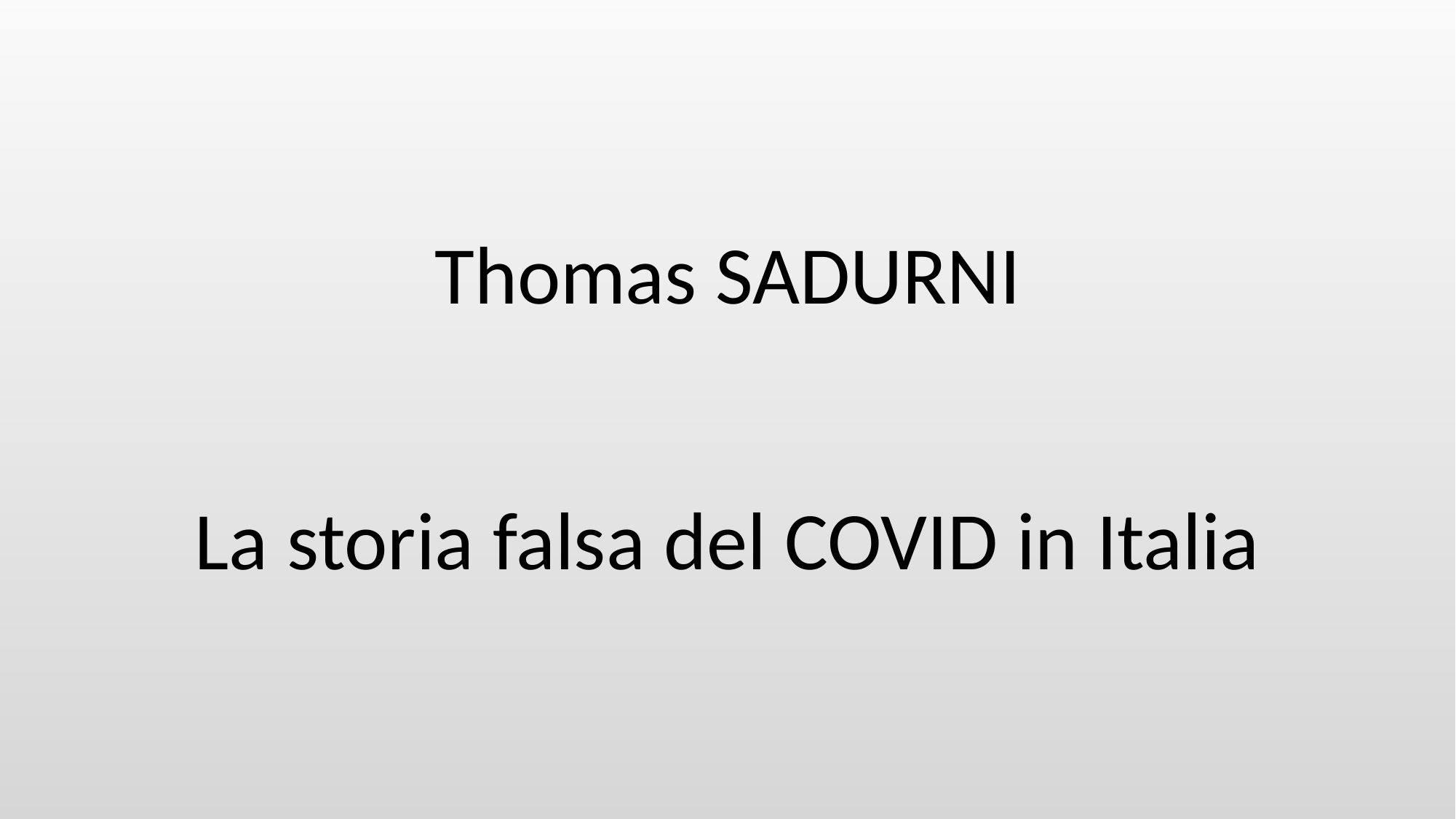

# Thomas SADURNI La storia falsa del COVID in Italia